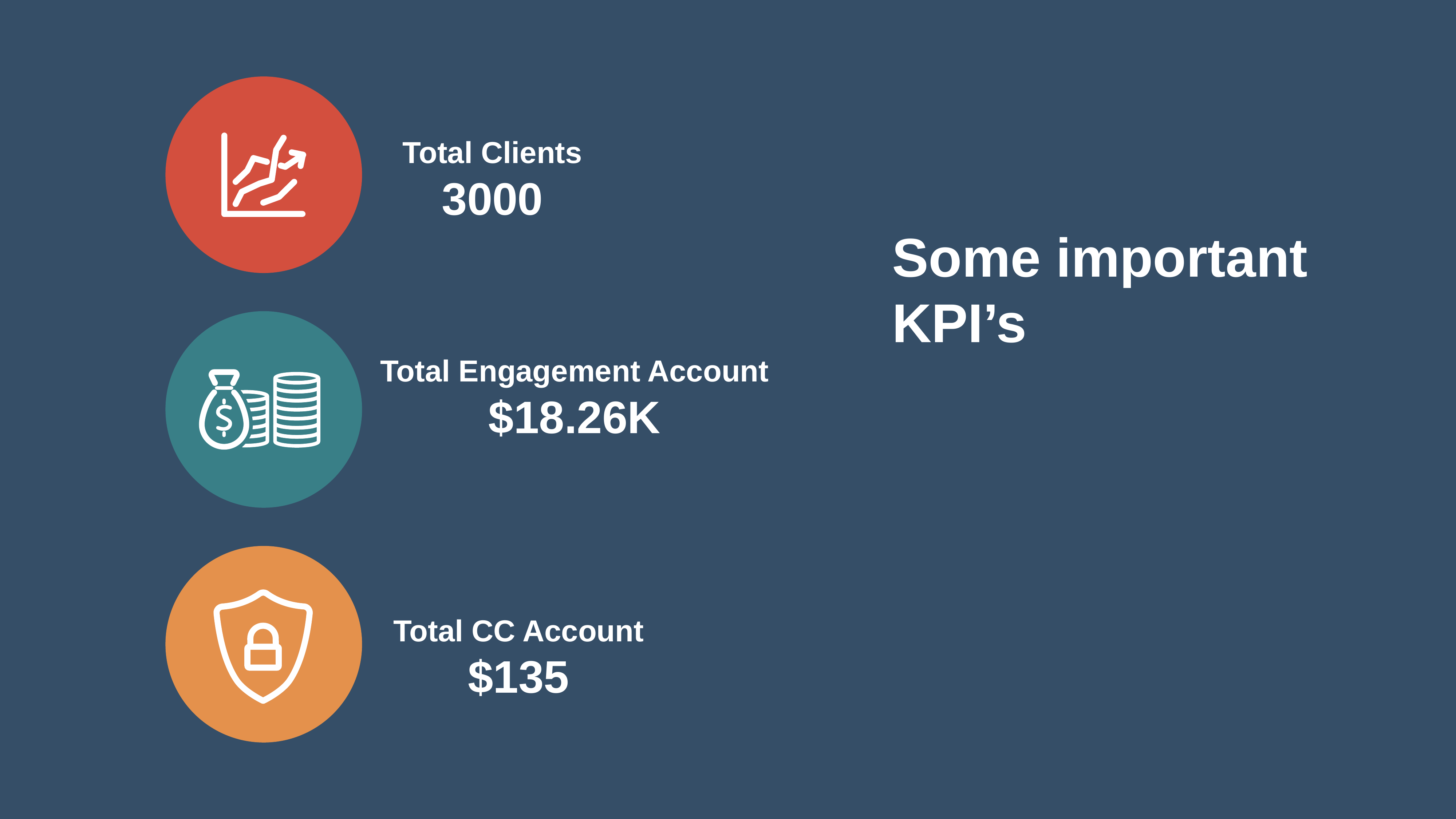

Total Clients
3000

Some important KPI’s

Total Engagement Account
$18.26K

Total CC Account
$135